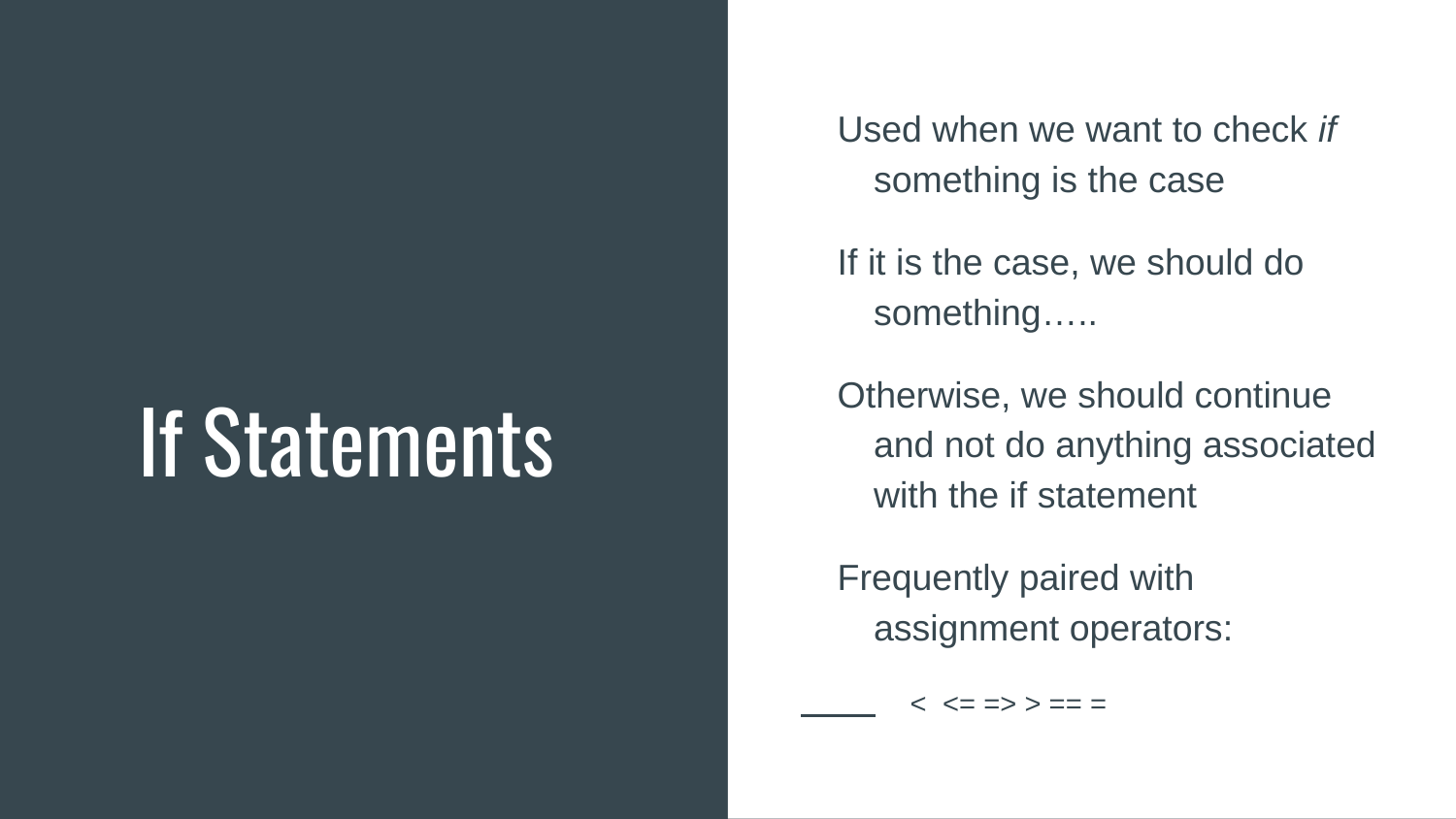

Used when we want to check if something is the case
If it is the case, we should do something…..
Otherwise, we should continue and not do anything associated with the if statement
Frequently paired with assignment operators:
<  <= => > == =
# If Statements